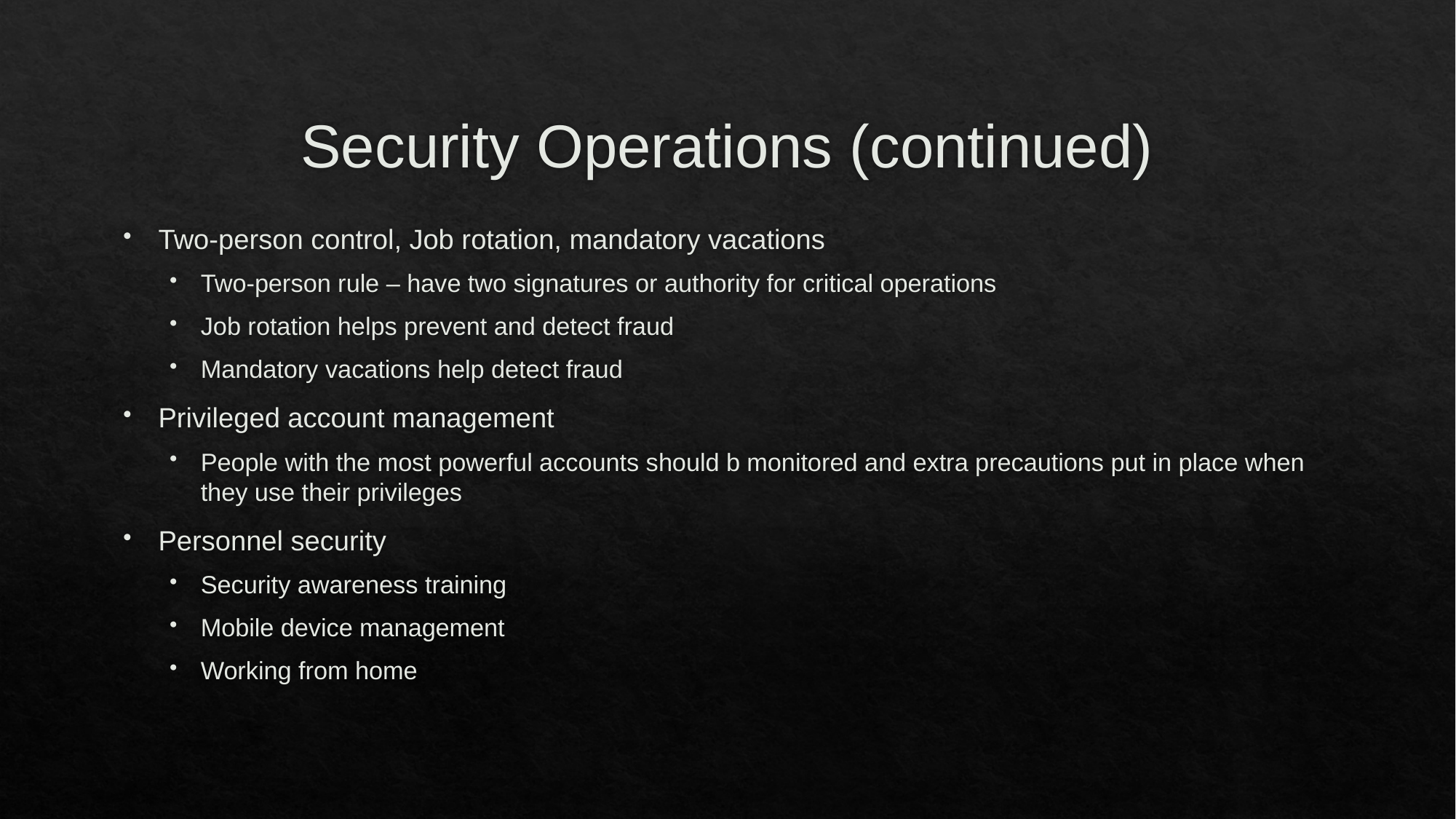

# Security Operations (continued)
Two-person control, Job rotation, mandatory vacations
Two-person rule – have two signatures or authority for critical operations
Job rotation helps prevent and detect fraud
Mandatory vacations help detect fraud
Privileged account management
People with the most powerful accounts should b monitored and extra precautions put in place when they use their privileges
Personnel security
Security awareness training
Mobile device management
Working from home